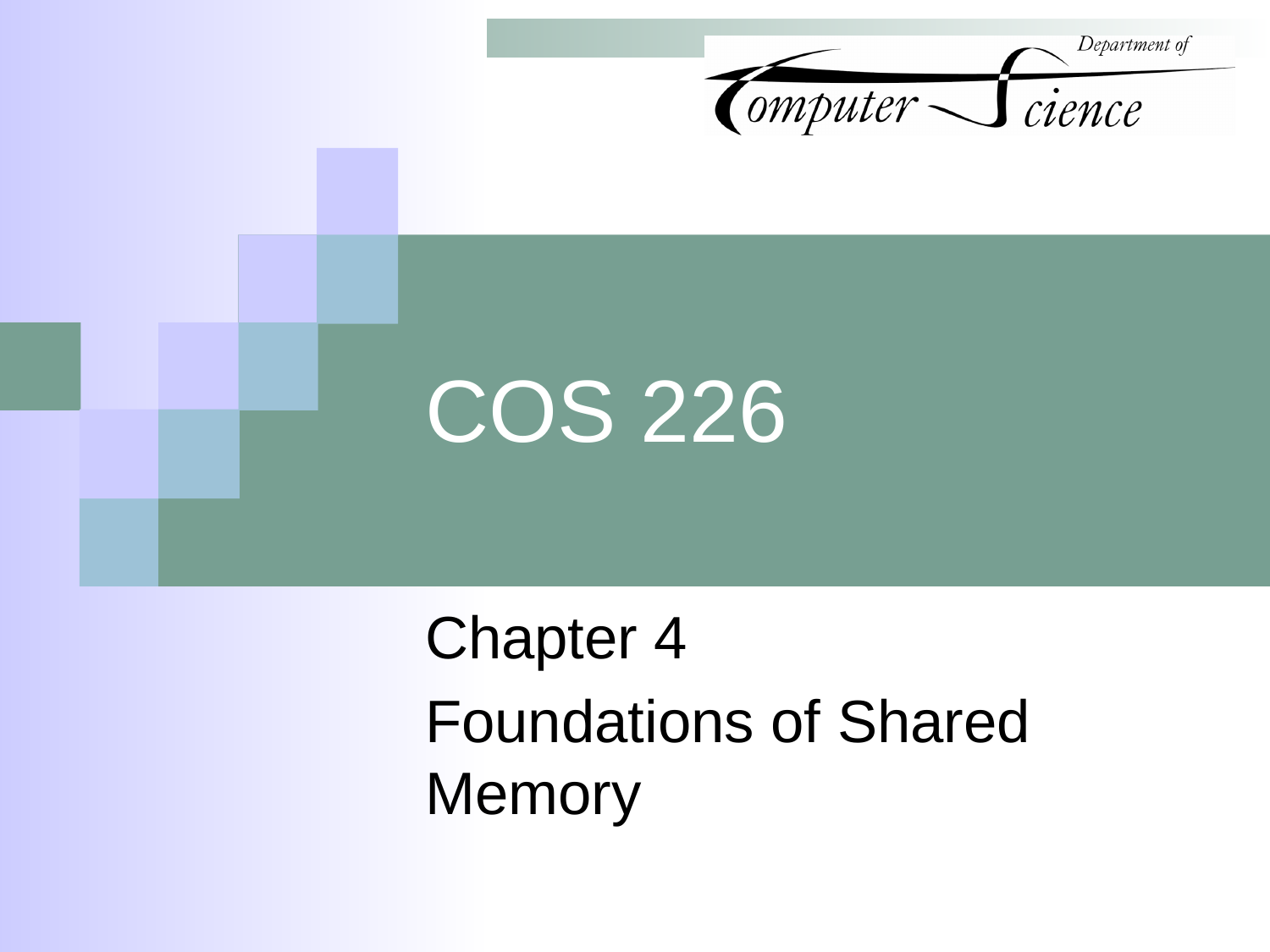

COS 226
Chapter 4
Foundations of Shared Memory